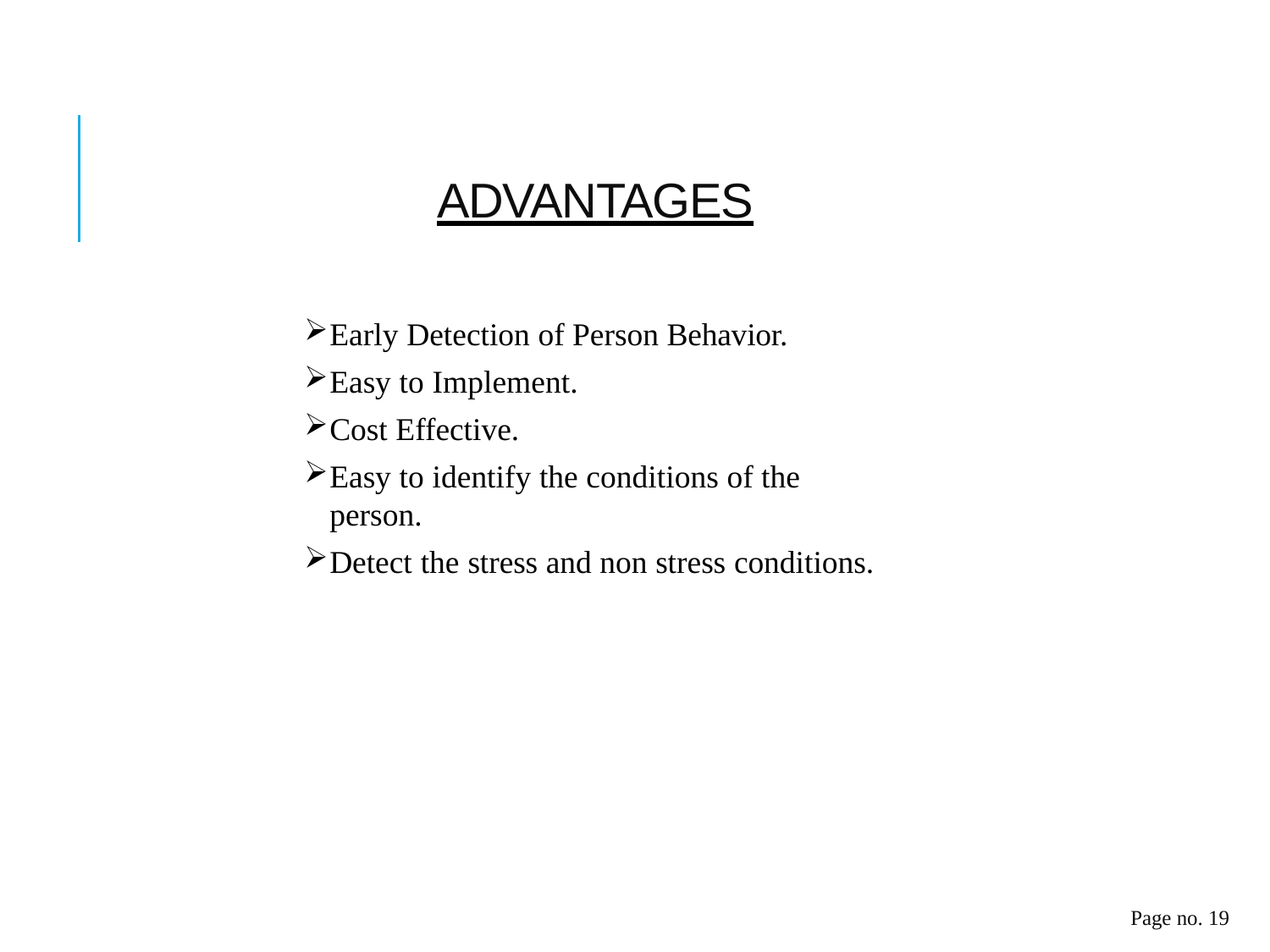

# ADVANTAGES
Early Detection of Person Behavior.
Easy to Implement.
Cost Effective.
Easy to identify the conditions of the person.
Detect the stress and non stress conditions.
Page no. 19